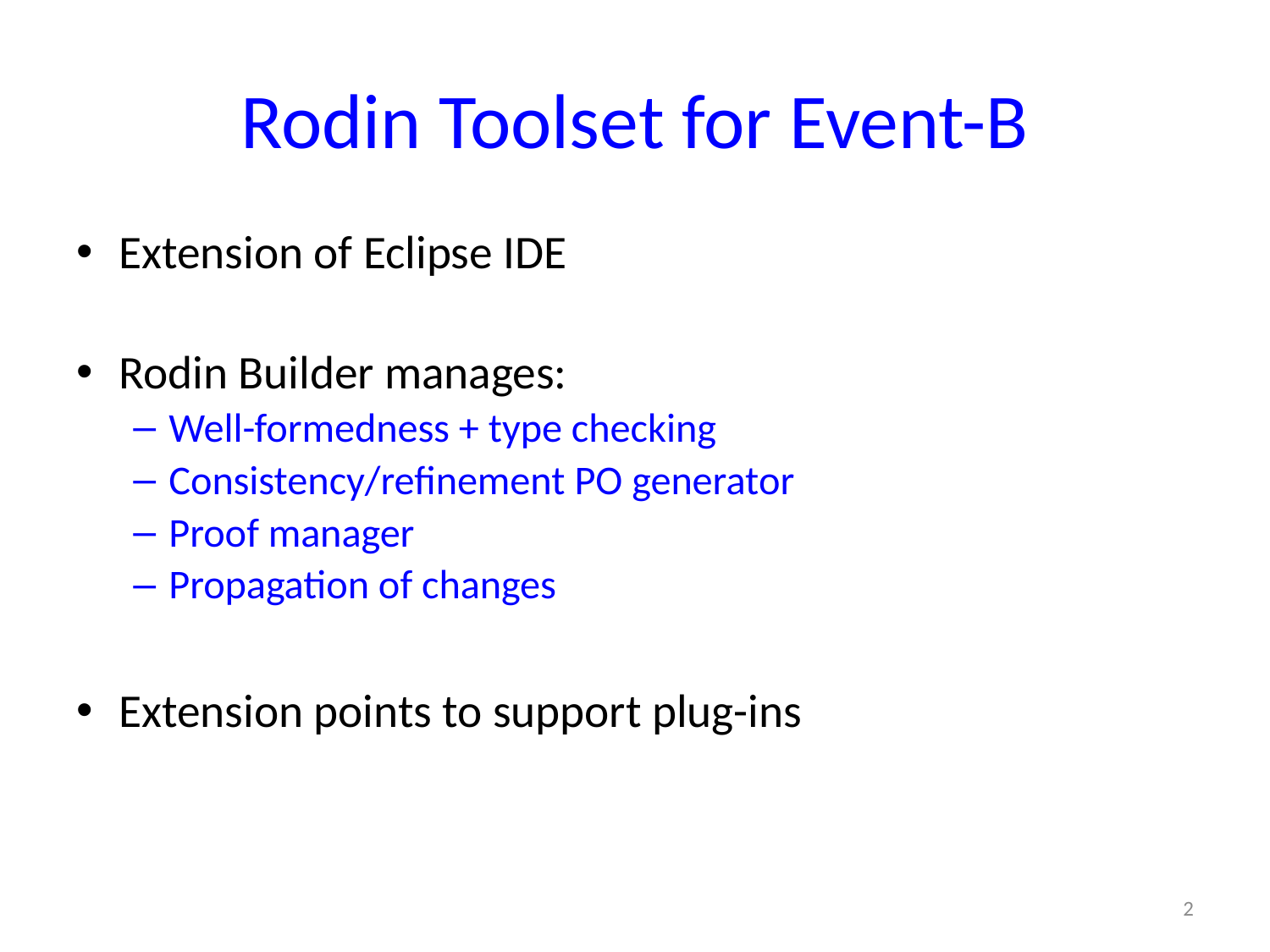

# Rodin Toolset for Event-B
Extension of Eclipse IDE

Rodin Builder manages:
Well-formedness + type checking
Consistency/refinement PO generator
Proof manager
Propagation of changes

Extension points to support plug-ins

2